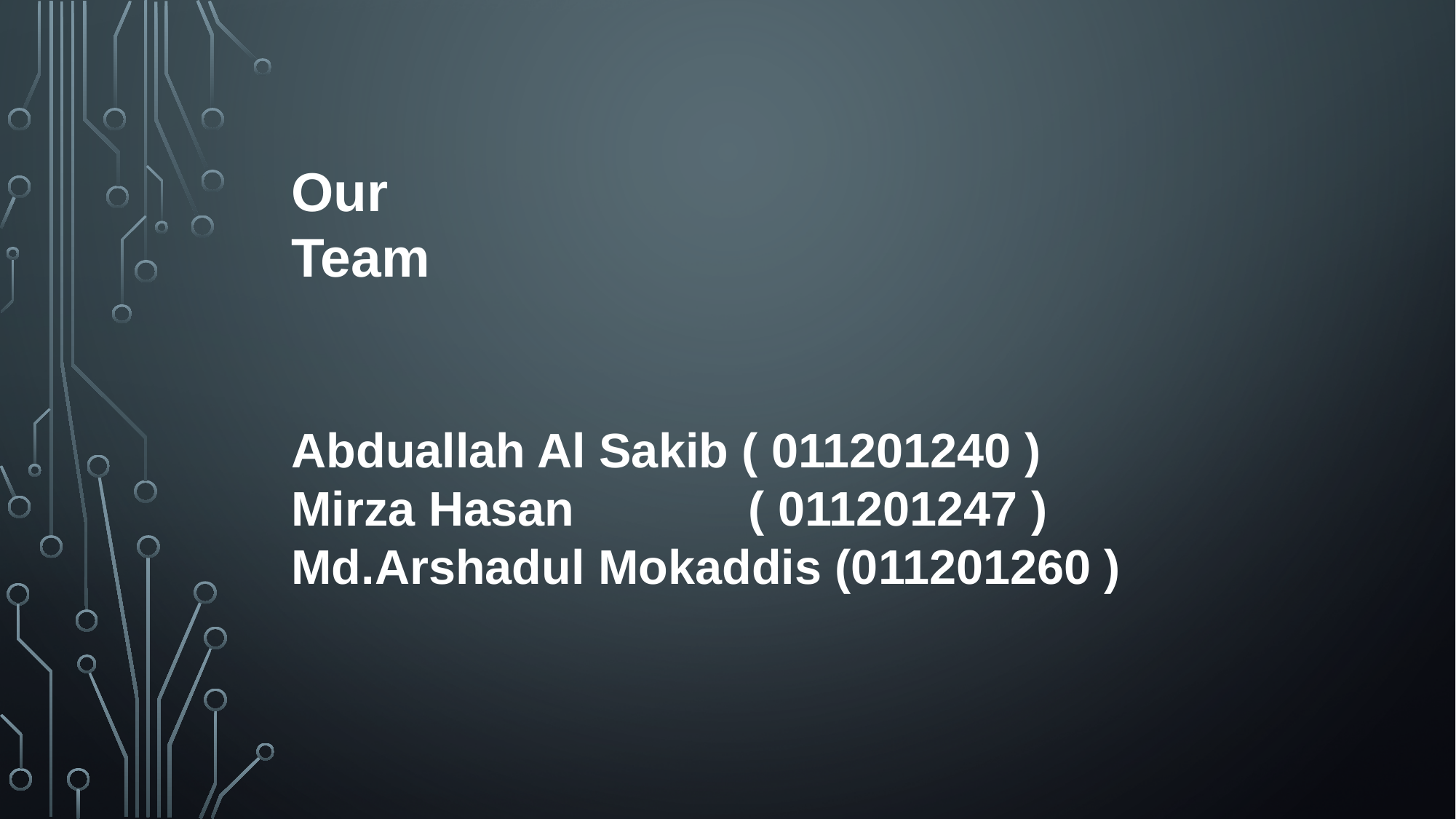

Our
Team

Abduallah Al Sakib ( 011201240 )
Mirza Hasan             ( 011201247 )
Md.Arshadul Mokaddis (011201260 )